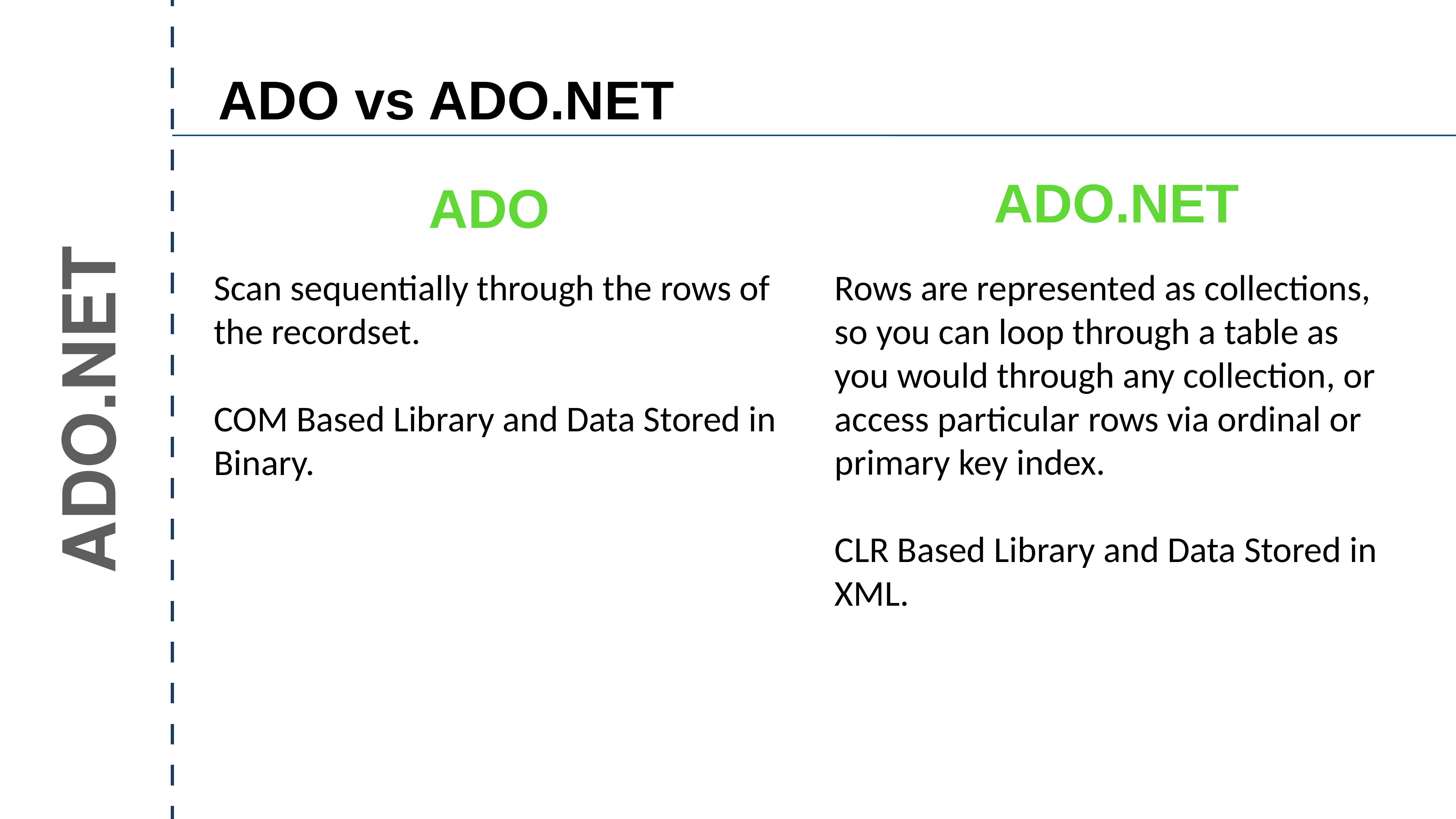

ADO vs ADO.NET

ADO.NET
ADO
Rows are represented as collections, so you can loop through a table as you would through any collection, or access particular rows via ordinal or primary key index.

CLR Based Library and Data Stored in XML.
Scan sequentially through the rows of the recordset.

COM Based Library and Data Stored in Binary.
ADO.NET